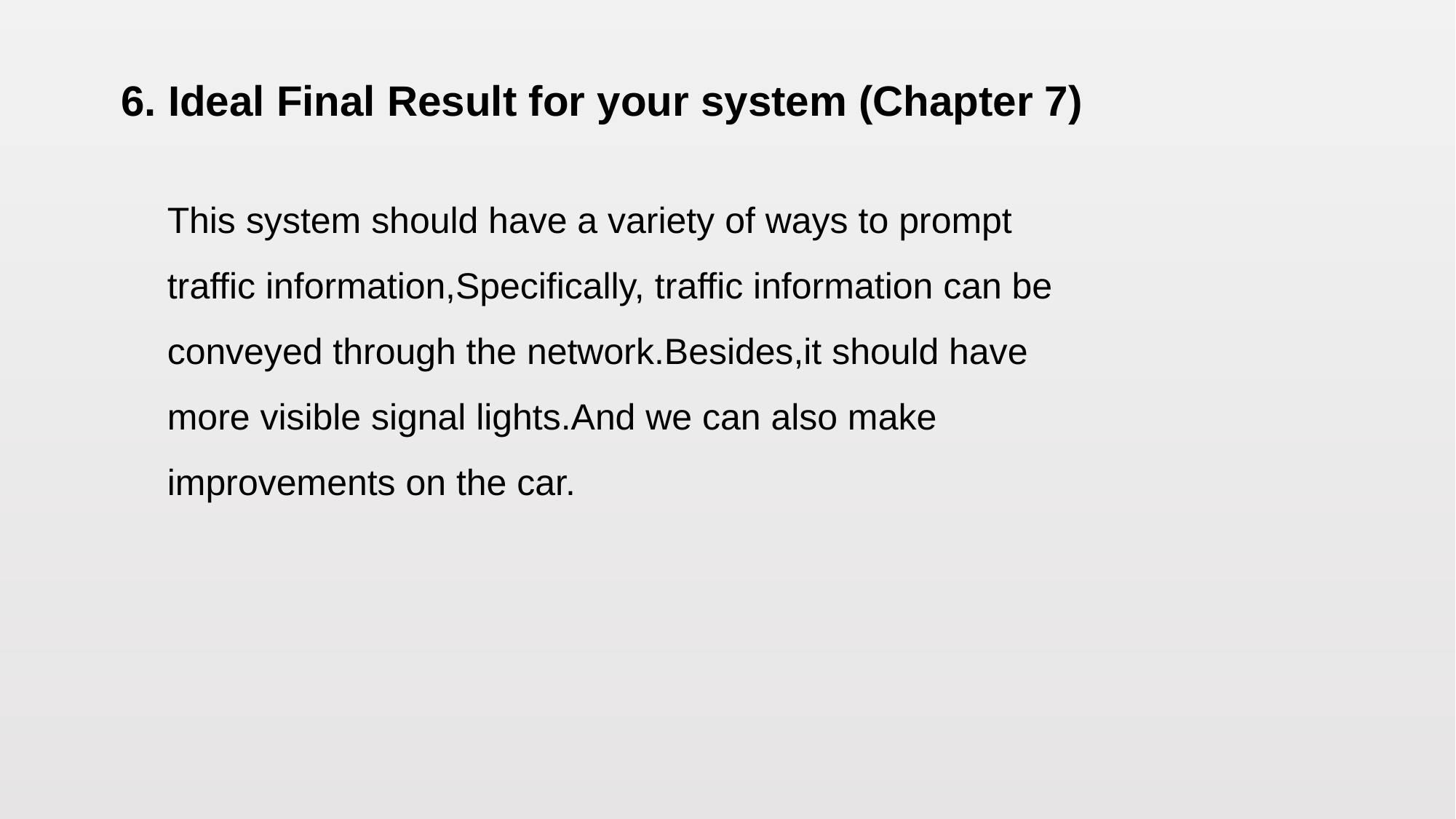

6. Ideal Final Result for your system (Chapter 7)
This system should have a variety of ways to prompt traffic information,Specifically, traffic information can be conveyed through the network.Besides,it should have more visible signal lights.And we can also make improvements on the car.